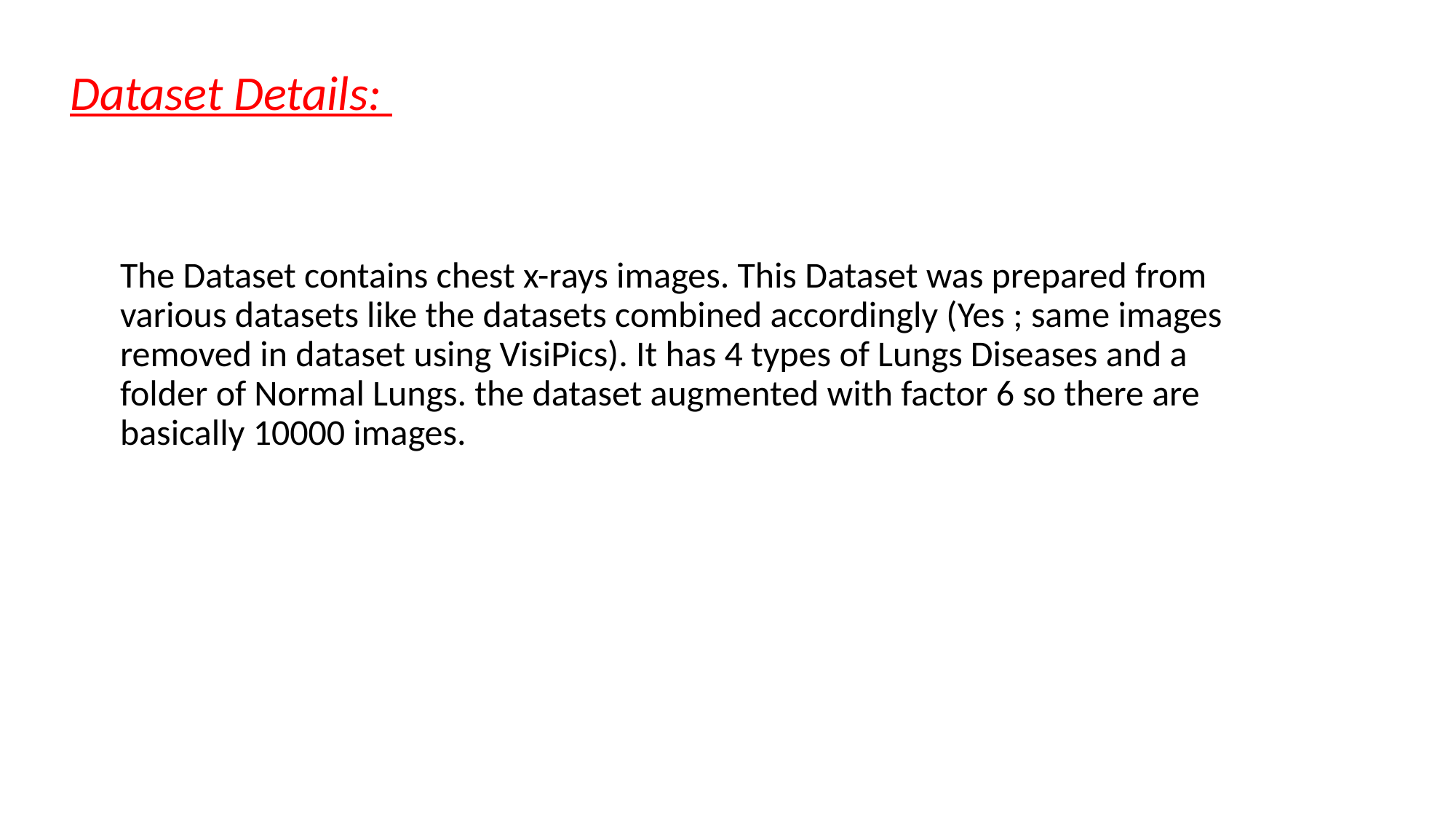

# Dataset Details:
The Dataset contains chest x-rays images. This Dataset was prepared from various datasets like the datasets combined accordingly (Yes ; same images removed in dataset using VisiPics). It has 4 types of Lungs Diseases and a folder of Normal Lungs. the dataset augmented with factor 6 so there are basically 10000 images.